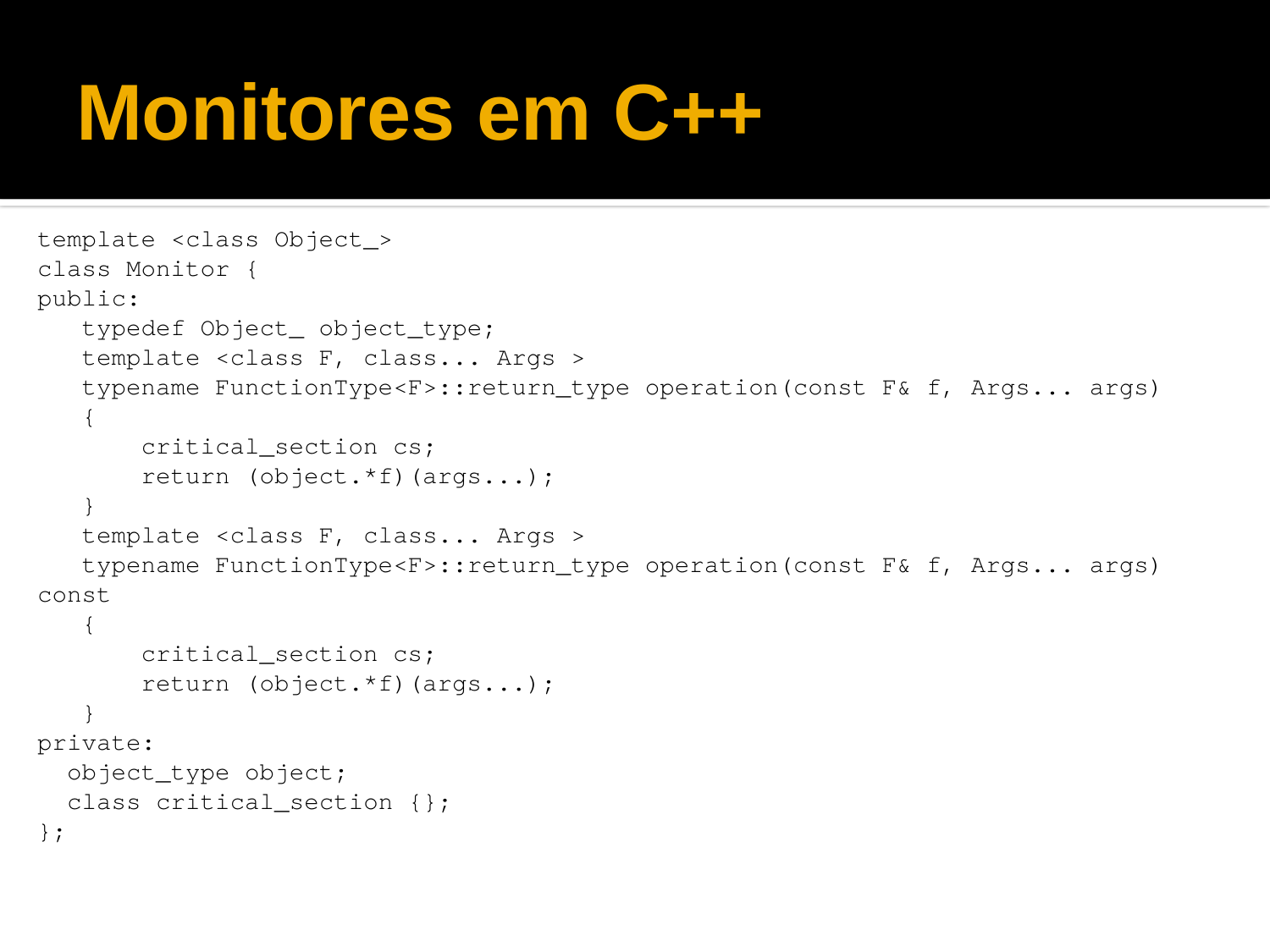

# Monitores em C++
template <class Object_>
class Monitor {
public:
   typedef Object_ object_type;
   template <class F, class... Args >
   typename FunctionType<F>::return_type operation(const F& f, Args... args)
   {
       critical_section cs;
       return (object.*f)(args...);
   }
   template <class F, class... Args >
   typename FunctionType<F>::return_type operation(const F& f, Args... args) const
   {
       critical_section cs;
       return (object.*f)(args...);
   }
private:
  object_type object;
  class critical_section {};
};